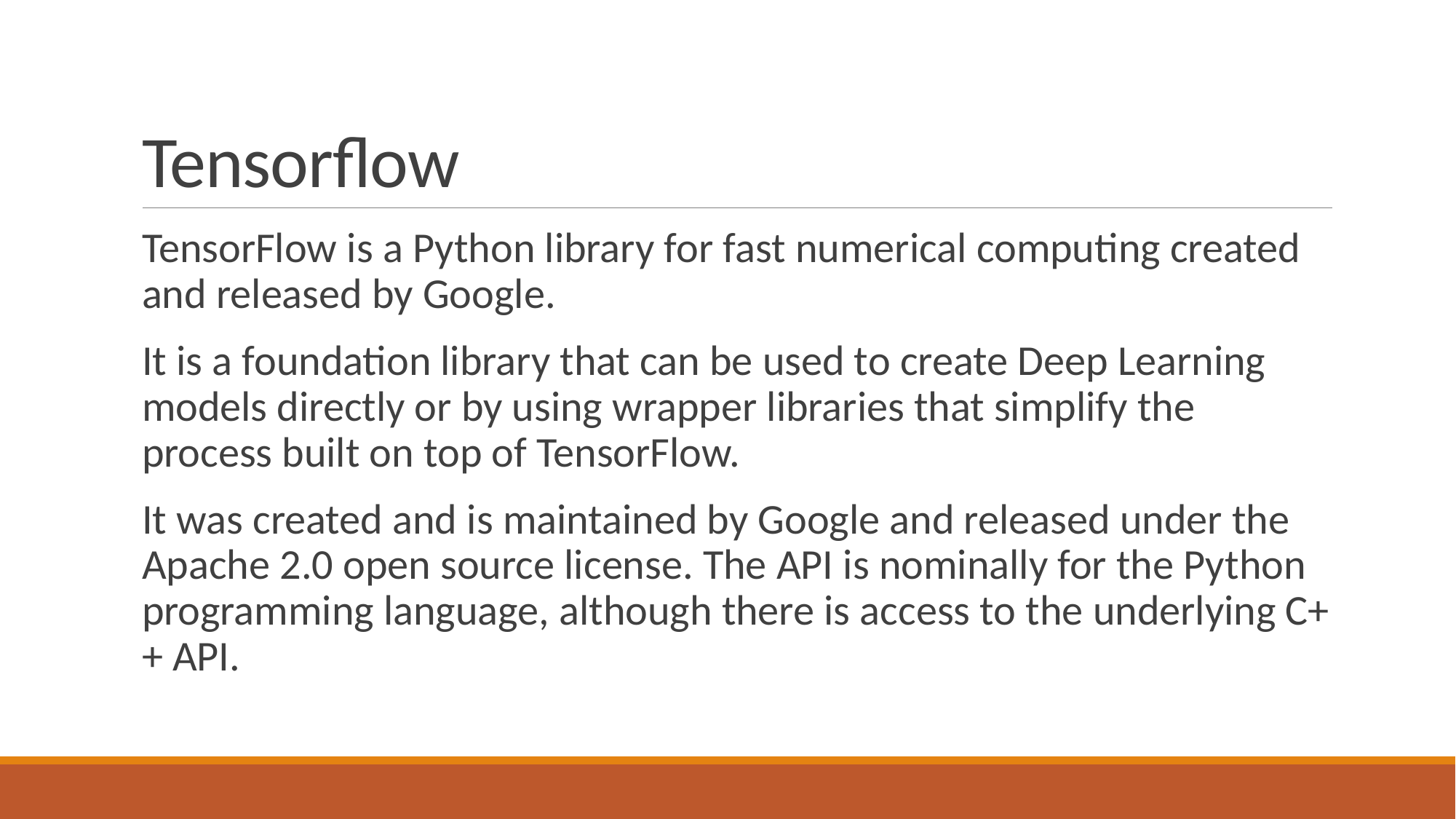

# Tensorflow
TensorFlow is a Python library for fast numerical computing created and released by Google.
It is a foundation library that can be used to create Deep Learning models directly or by using wrapper libraries that simplify the process built on top of TensorFlow.
It was created and is maintained by Google and released under the Apache 2.0 open source license. The API is nominally for the Python programming language, although there is access to the underlying C++ API.